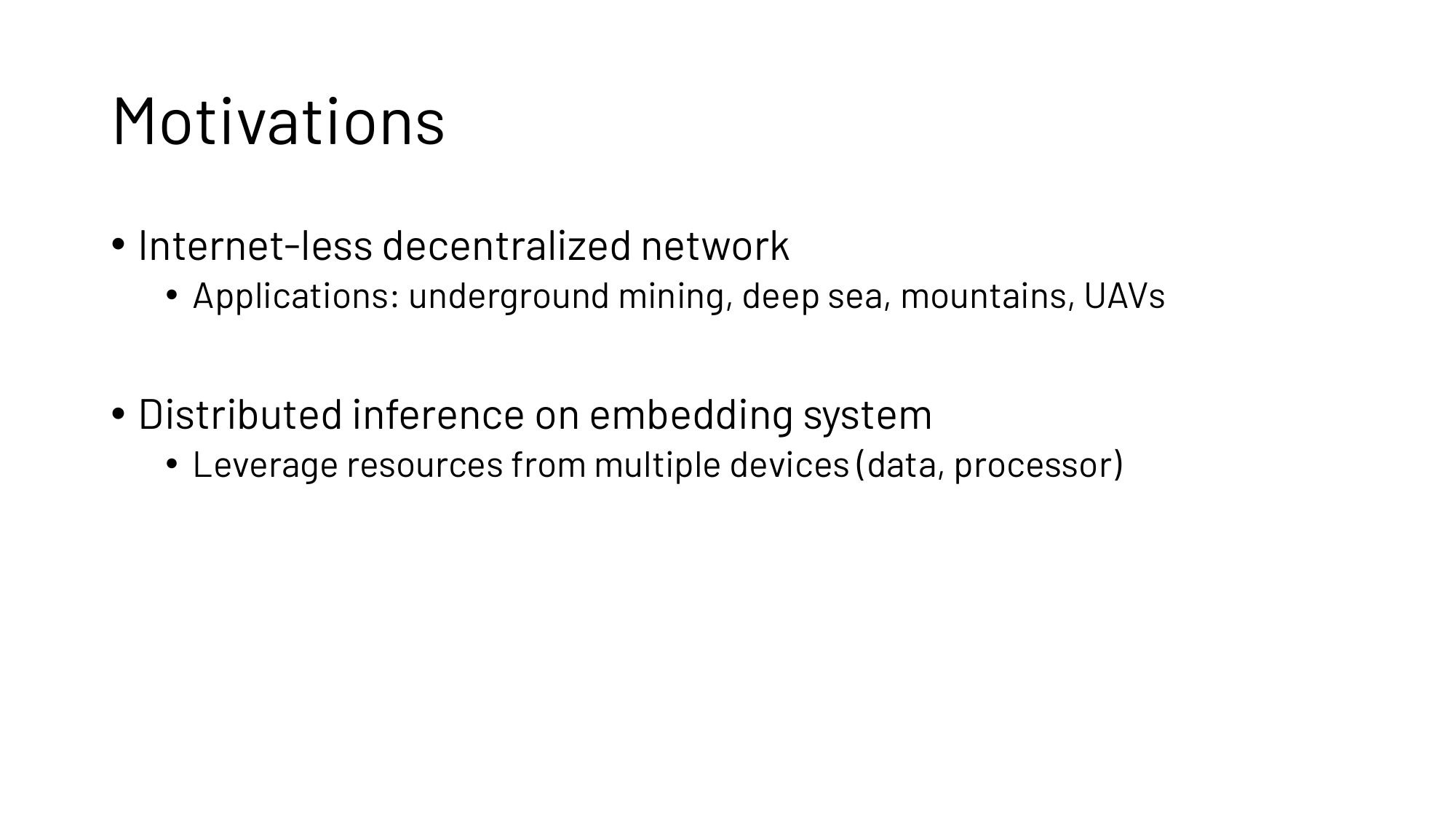

# Motivations
Internet-less decentralized network
Applications: underground mining, deep sea, mountains, UAVs

Distributed inference on embedding system
Leverage resources from multiple devices (data, processor)